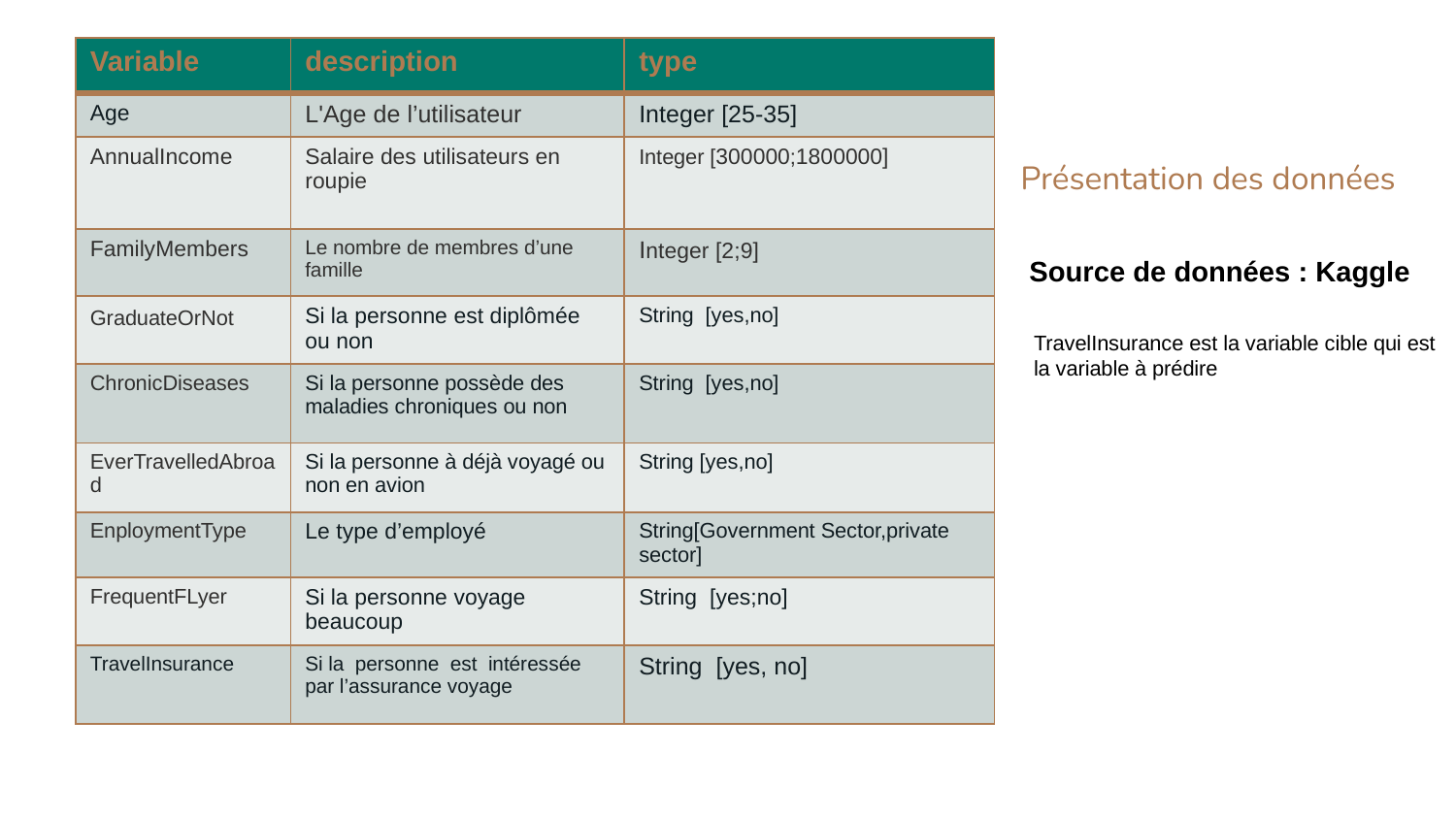

| Variable | description | type |
| --- | --- | --- |
| Age | L'Age de l’utilisateur | Integer [25-35] |
| AnnualIncome | Salaire des utilisateurs en roupie | Integer [300000;1800000] |
| FamilyMembers | Le nombre de membres d’une famille | Integer [2;9] |
| GraduateOrNot | Si la personne est diplômée ou non | String  [yes,no] |
| ChronicDiseases | Si la personne possède des maladies chroniques ou non | String  [yes,no] |
| EverTravelledAbroad | Si la personne à déjà voyagé ou non en avion | String [yes,no] |
| EnploymentType | Le type d’employé | String[Government Sector,private sector] |
| FrequentFLyer | Si la personne voyage  beaucoup | String  [yes;no] |
| TravelInsurance | Si la  personne  est  intéressée par l’assurance voyage | String  [yes, no] |
|  |
| --- |
Présentation des données
Source de données : Kaggle

TravelInsurance est la variable cible qui est la variable à prédire

| X |
| --- |